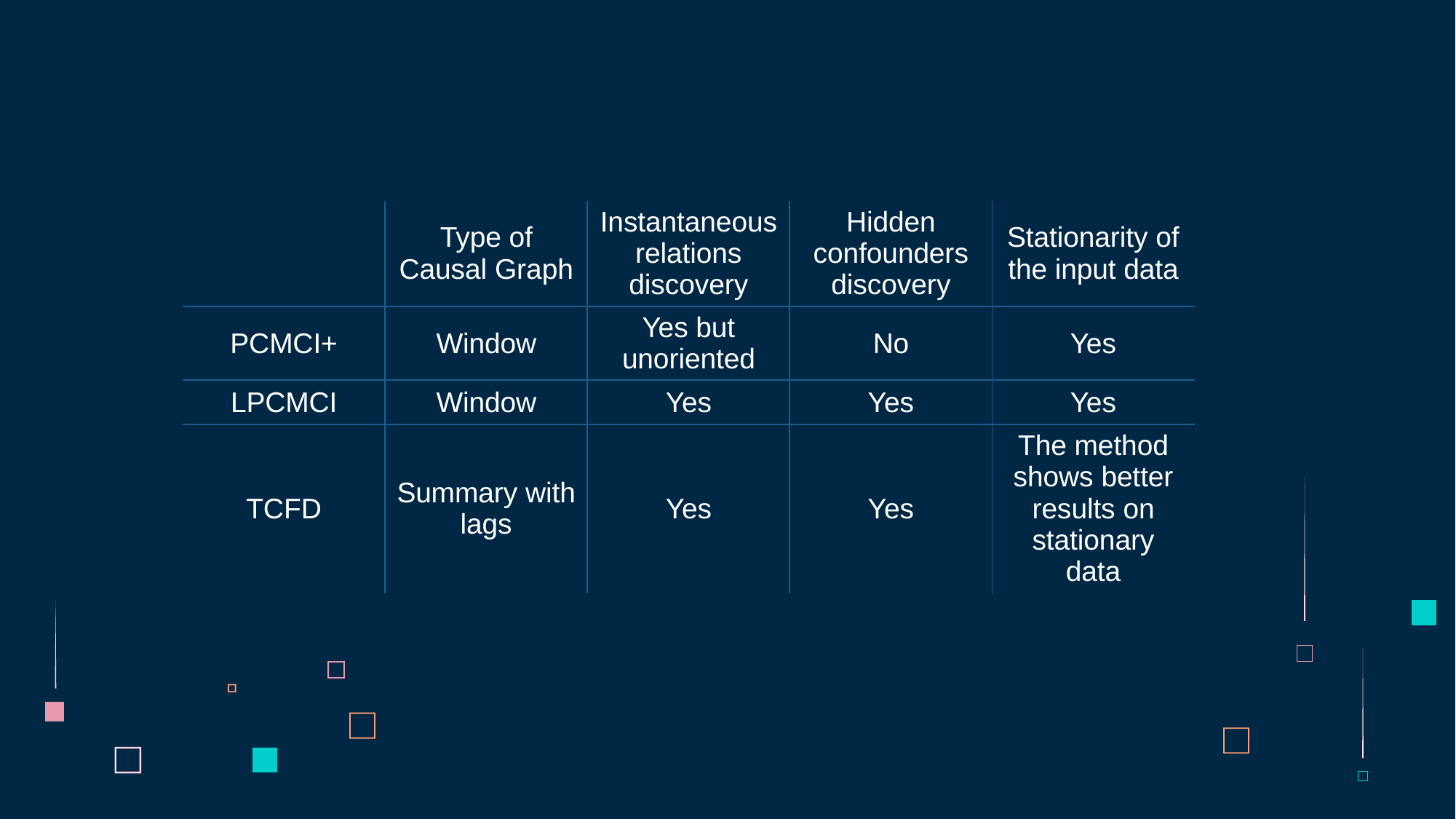

|  | Type of Causal Graph | Instantaneous relations discovery | Hidden confounders discovery | Stationarity of the input data |
| --- | --- | --- | --- | --- |
| PCMCI+ | Window | Yes but unoriented | No | Yes |
| LPCMCI | Window | Yes | Yes | Yes |
| TCFD | Summary with lags | Yes | Yes | The method shows better results on stationary data |